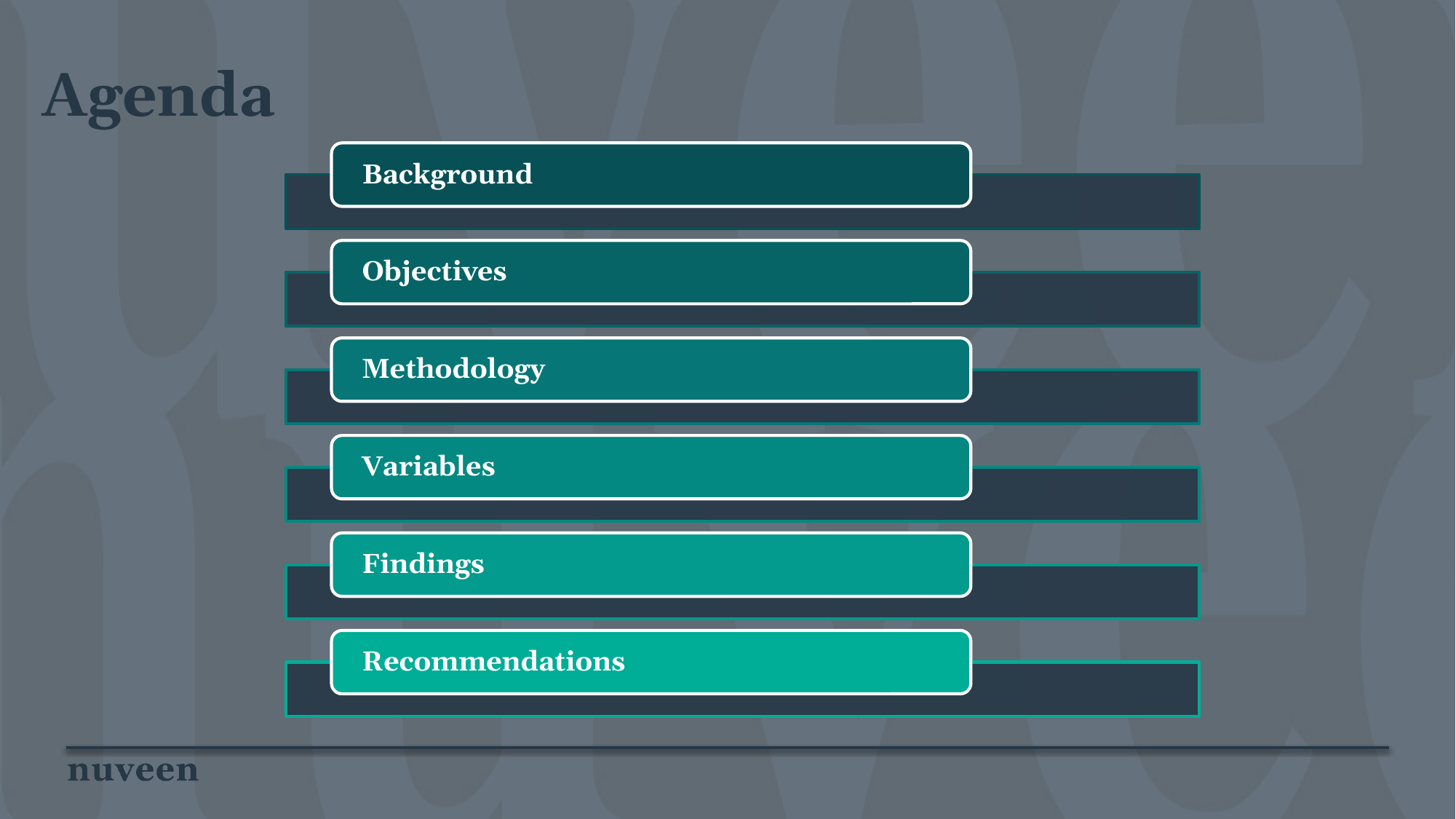

# Agenda
Background
Objectives
Methodology
Variables
Findings
Recommendations